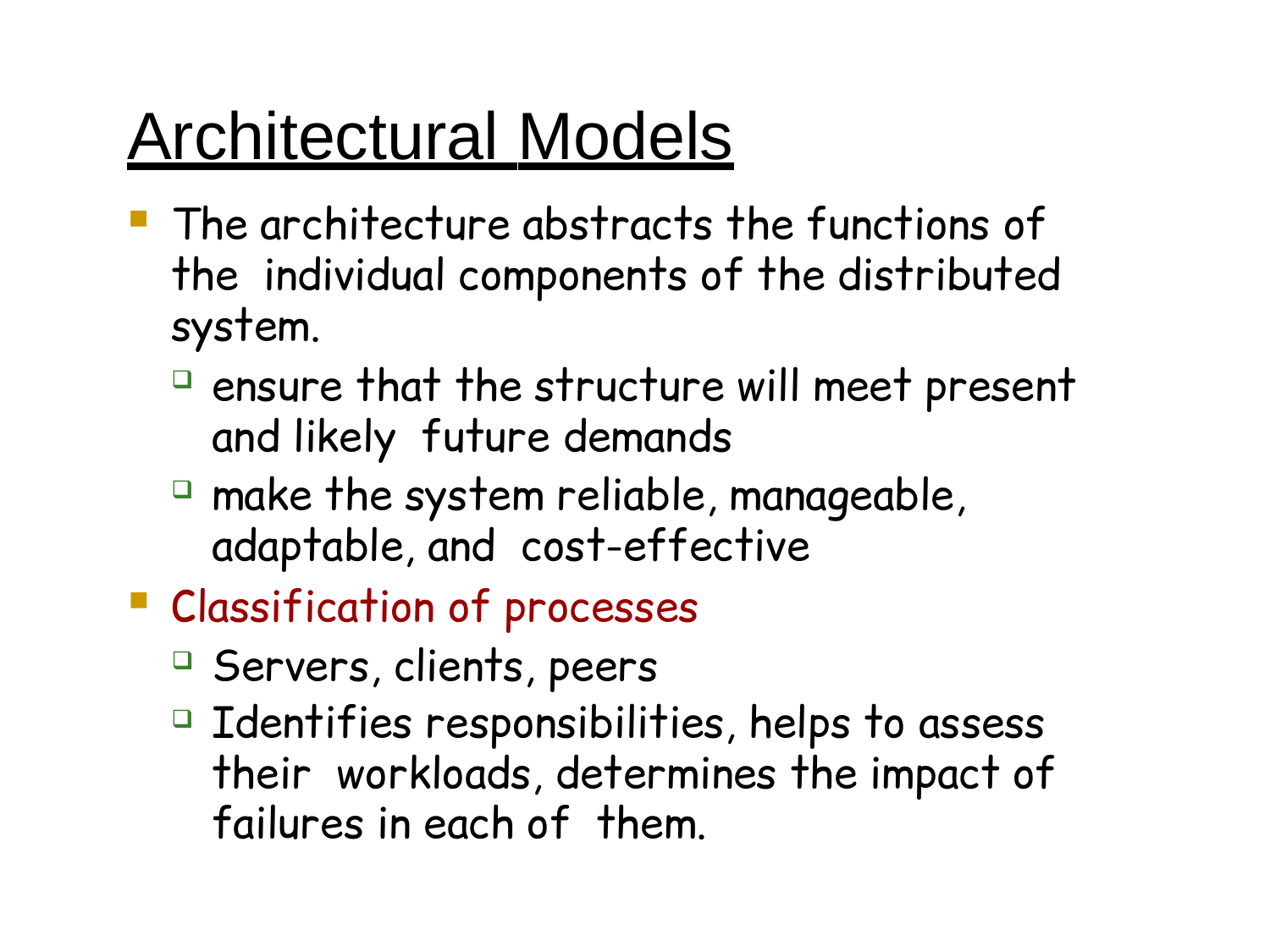

# Architectural Models
The architecture abstracts the functions of the  individual components of the distributed system.
ensure that the structure will meet present and likely  future demands
make the system reliable, manageable, adaptable, and  cost-effective
Classification of processes
Servers, clients, peers
Identifies responsibilities, helps to assess their  workloads, determines the impact of failures in each of  them.